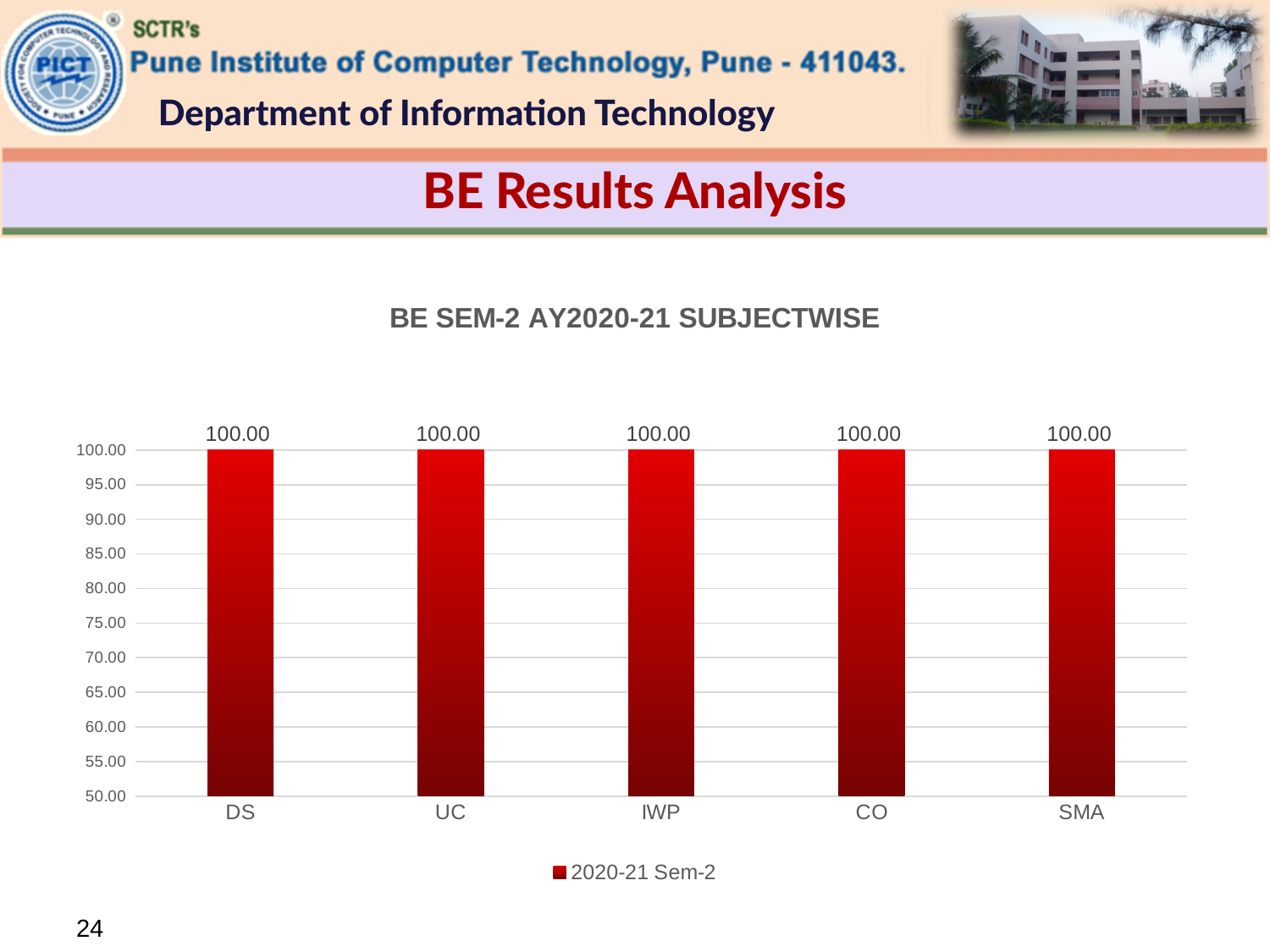

# BE Results Analysis

### Chart: BE SEM-2 AY2020-21 SUBJECTWISE

| Category | 2020-21 Sem-2 |
|---|---|
| DS | 100.0 |
| UC | 100.0 |
| IWP | 100.0 |
| CO | 100.0 |
| SMA | 100.0 |
24